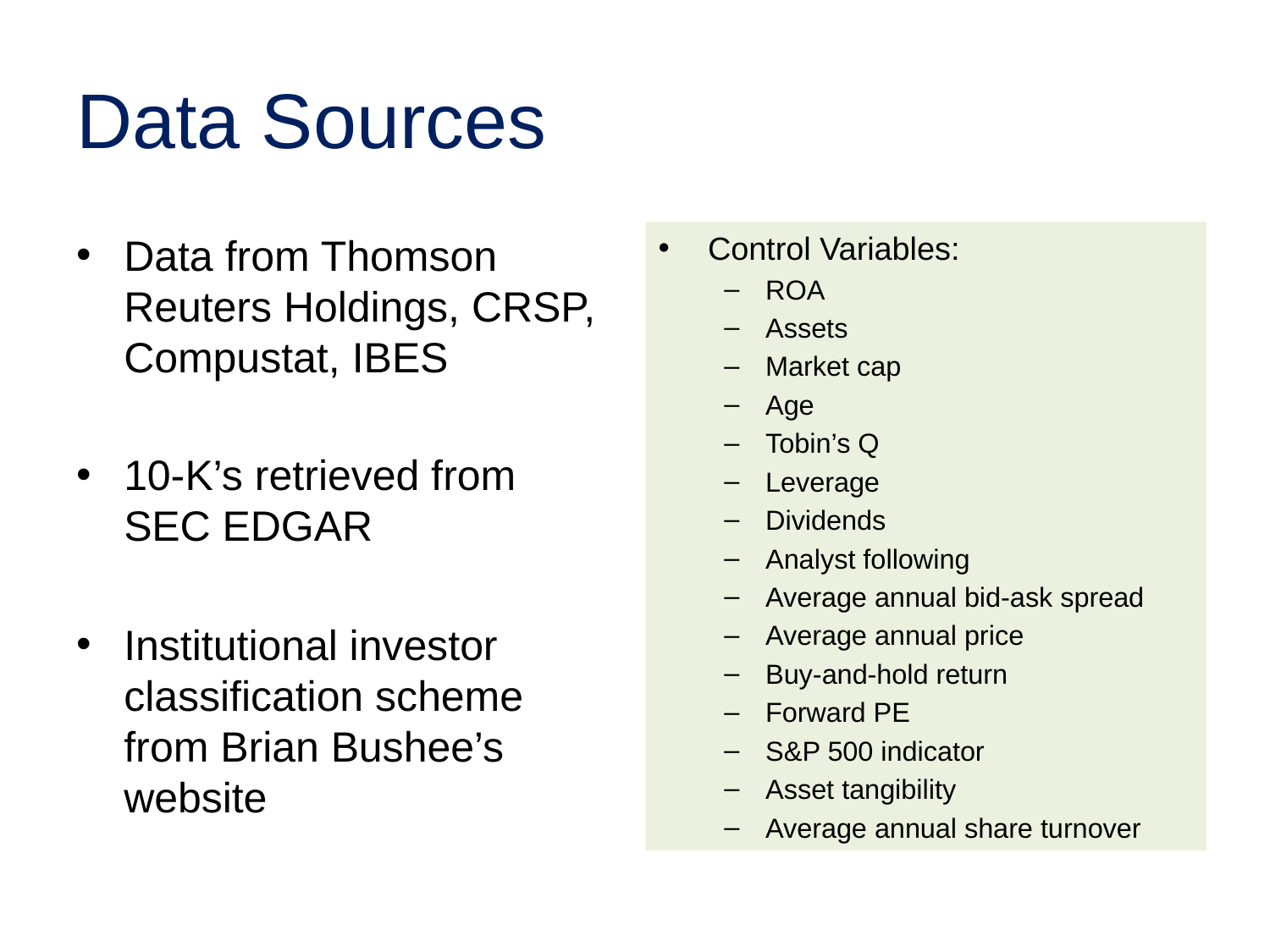

# Data Sources
Data from Thomson Reuters Holdings, CRSP, Compustat, IBES

10-K’s retrieved from SEC EDGAR

Institutional investor classification scheme from Brian Bushee’s website
Control Variables:
ROA
Assets
Market cap
Age
Tobin’s Q
Leverage
Dividends
Analyst following
Average annual bid-ask spread
Average annual price
Buy-and-hold return
Forward PE
S&P 500 indicator
Asset tangibility
Average annual share turnover